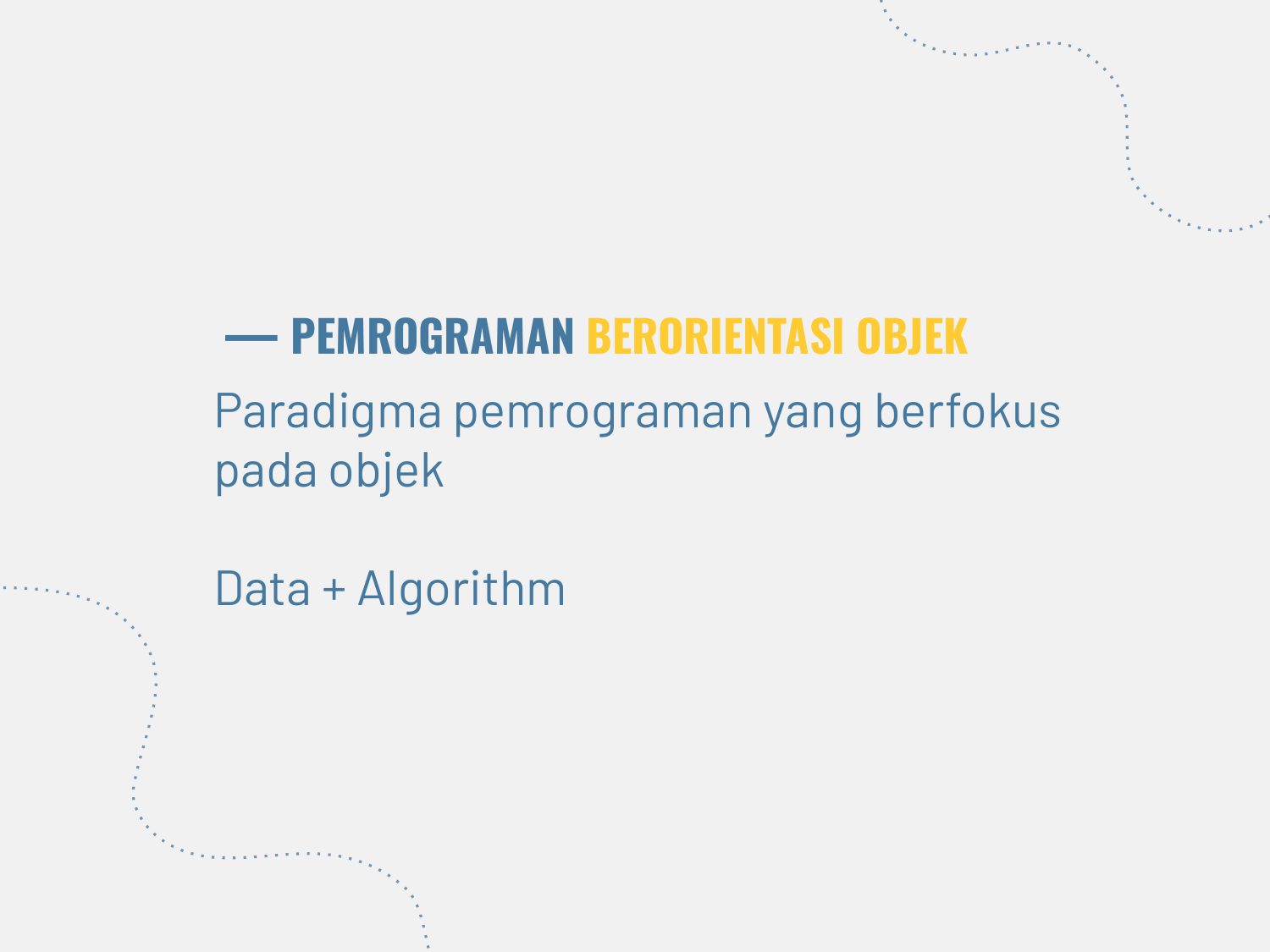

# — PEMROGRAMAN BERORIENTASI OBJEK
Paradigma pemrograman yang berfokus pada objek

Data + Algorithm